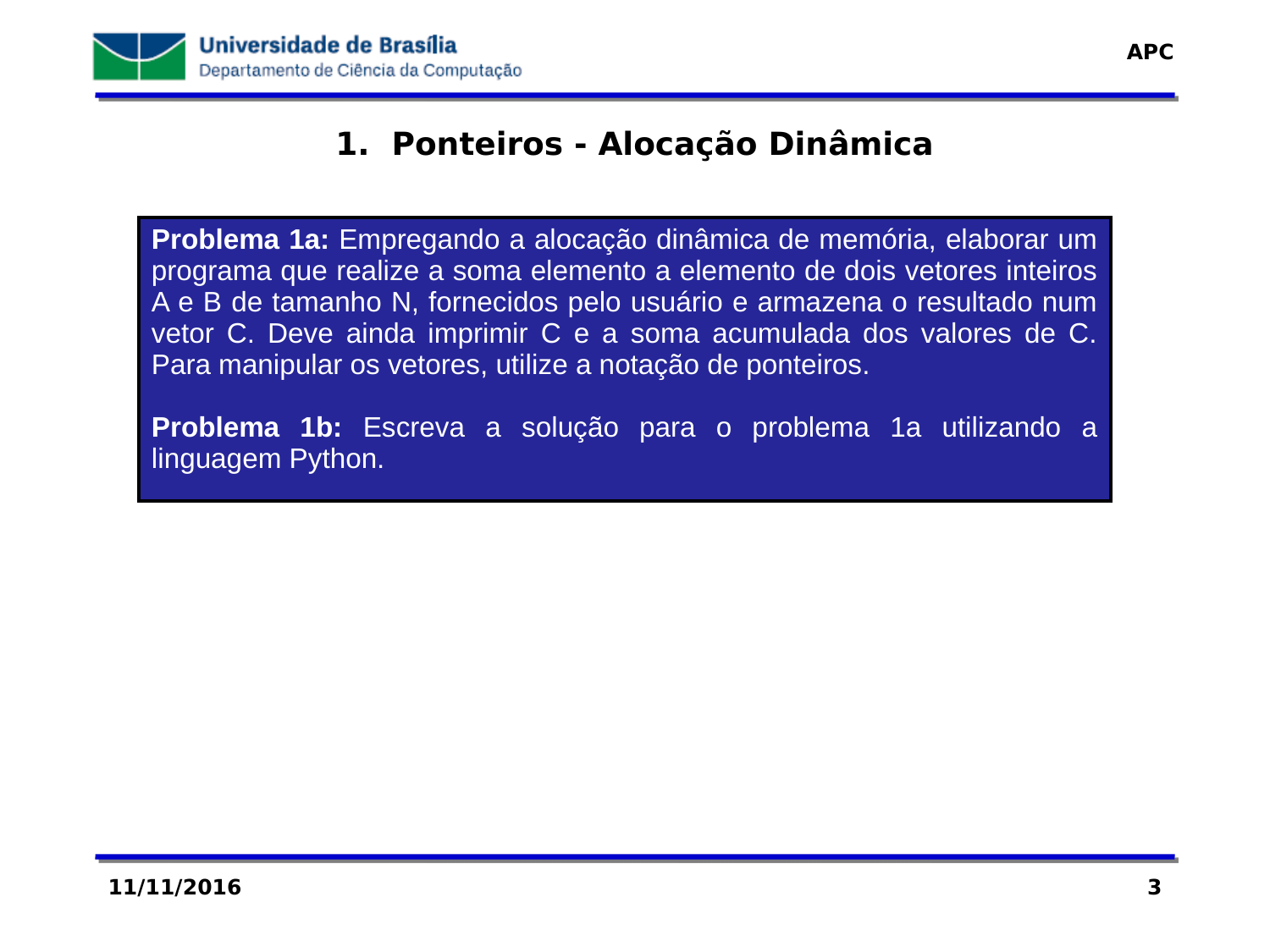

1.  Ponteiros - Alocação Dinâmica
| Problema 1a: Empregando a alocação dinâmica de memória, elaborar um programa que realize a soma elemento a elemento de dois vetores inteiros A e B de tamanho N, fornecidos pelo usuário e armazena o resultado num vetor C. Deve ainda imprimir C e a soma acumulada dos valores de C. Para manipular os vetores, utilize a notação de ponteiros. Problema 1b: Escreva a solução para o problema 1a utilizando a linguagem Python. |
| --- |
11/11/2016
3